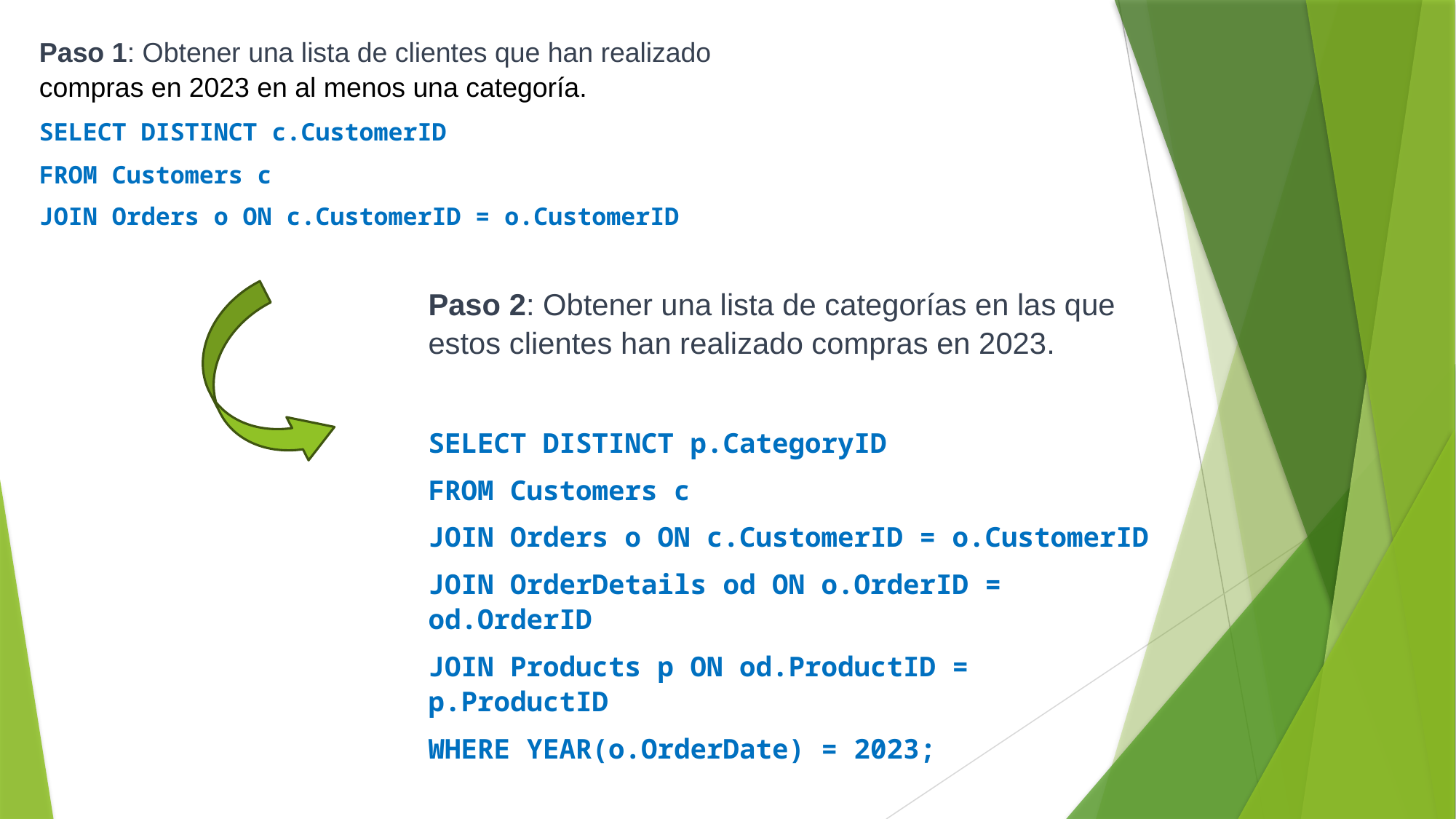

Paso 1: Obtener una lista de clientes que han realizado compras en 2023 en al menos una categoría.
SELECT DISTINCT c.CustomerID
FROM Customers c
JOIN Orders o ON c.CustomerID = o.CustomerID
Paso 2: Obtener una lista de categorías en las que estos clientes han realizado compras en 2023.

SELECT DISTINCT p.CategoryID
FROM Customers c
JOIN Orders o ON c.CustomerID = o.CustomerID
JOIN OrderDetails od ON o.OrderID = od.OrderID
JOIN Products p ON od.ProductID = p.ProductID
WHERE YEAR(o.OrderDate) = 2023;